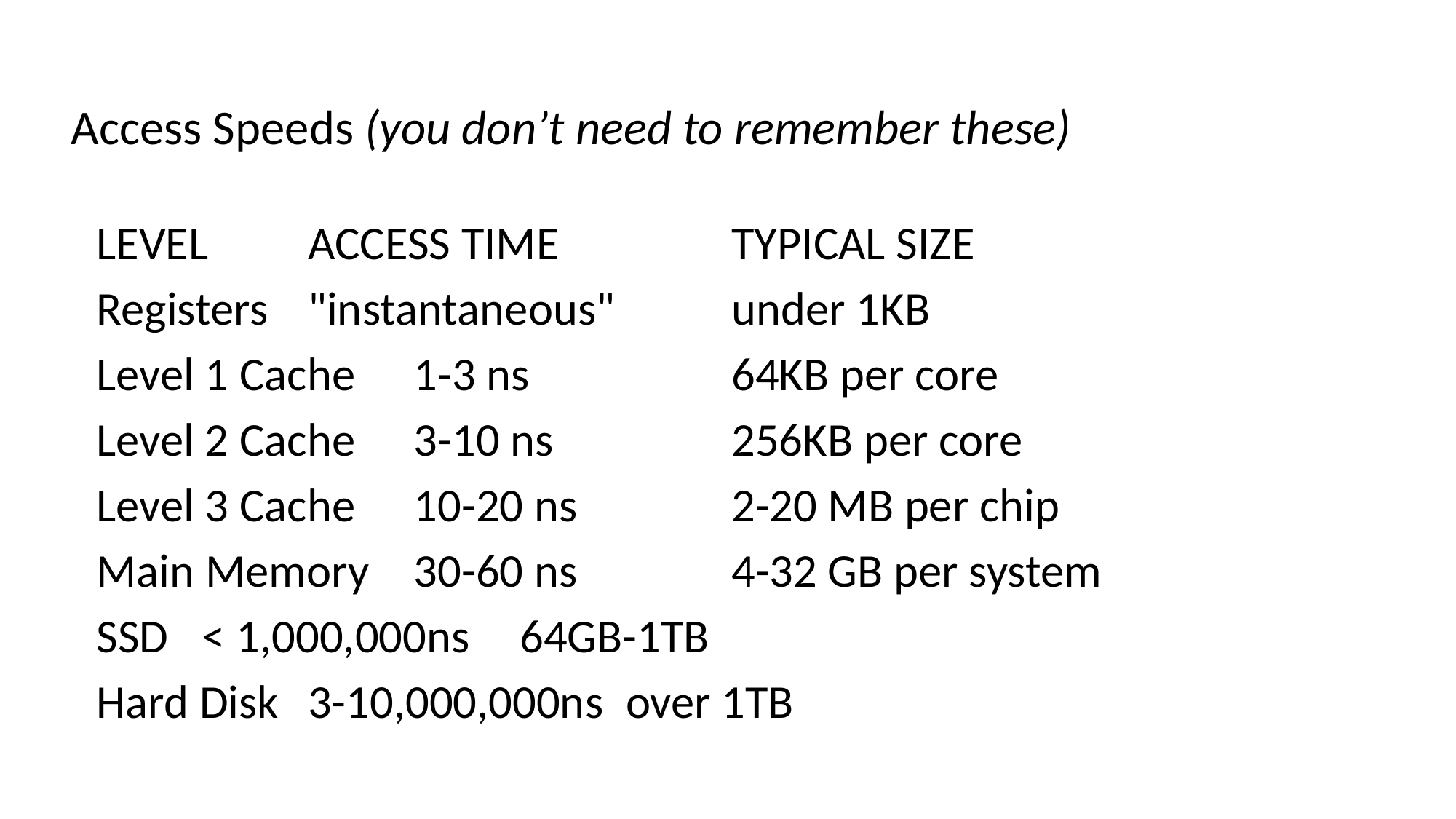

# Access Speeds (you don’t need to remember these)
LEVEL		ACCESS TIME		TYPICAL SIZE
Registers		"instantaneous"		under 1KB
Level 1 Cache	1-3 ns		64KB per core
Level 2 Cache	3-10 ns		256KB per core
Level 3 Cache	10-20 ns		2-20 MB per chip
Main Memory	30-60 ns		4-32 GB per system
SSD			< 1,000,000ns	64GB-1TB
Hard Disk		3-10,000,000ns	over 1TB